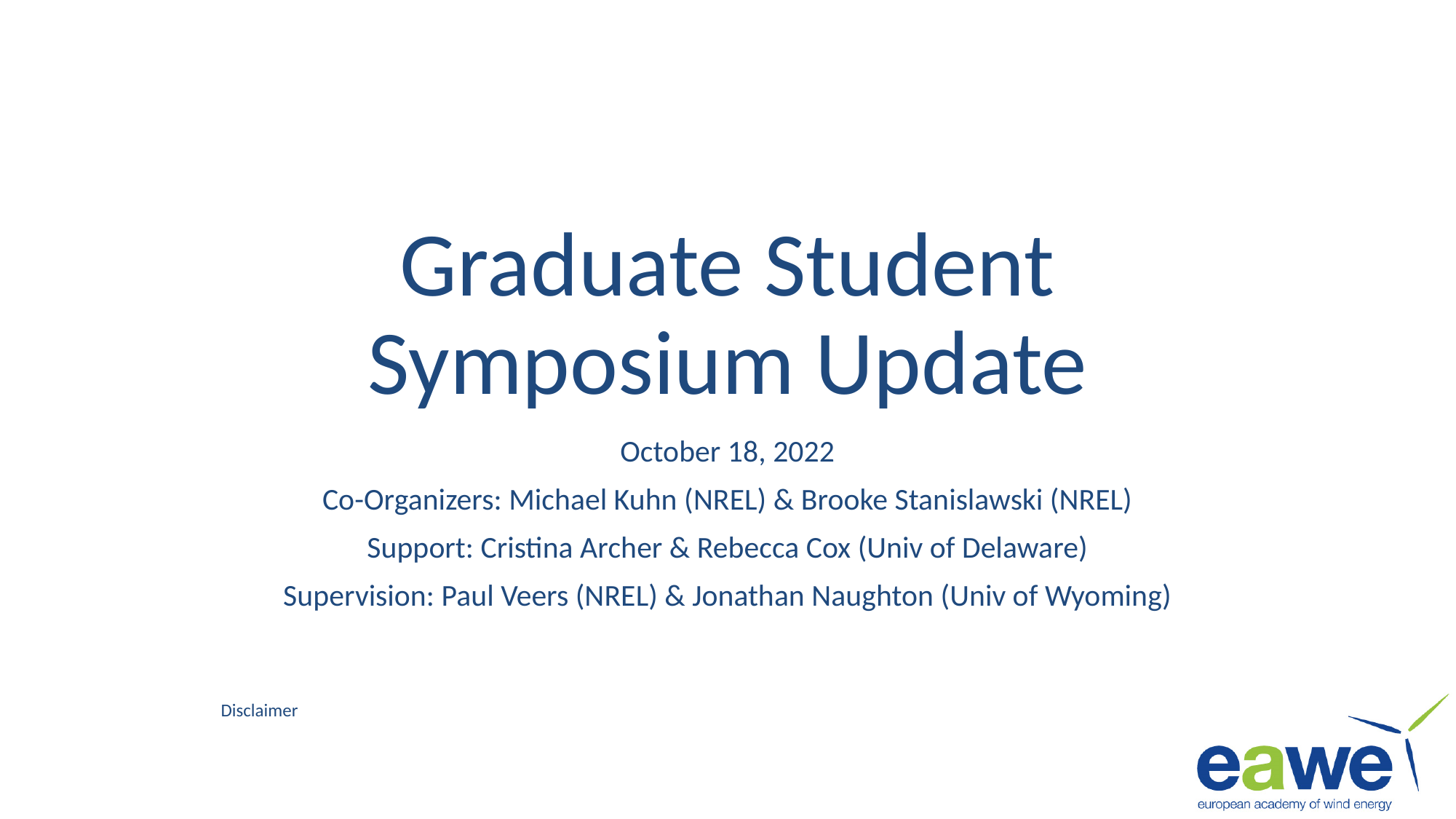

# Graduate Student Symposium Update
October 18, 2022
Co-Organizers: Michael Kuhn (NREL) & Brooke Stanislawski (NREL)
Support: Cristina Archer & Rebecca Cox (Univ of Delaware)
Supervision: Paul Veers (NREL) & Jonathan Naughton (Univ of Wyoming)

Disclaimer